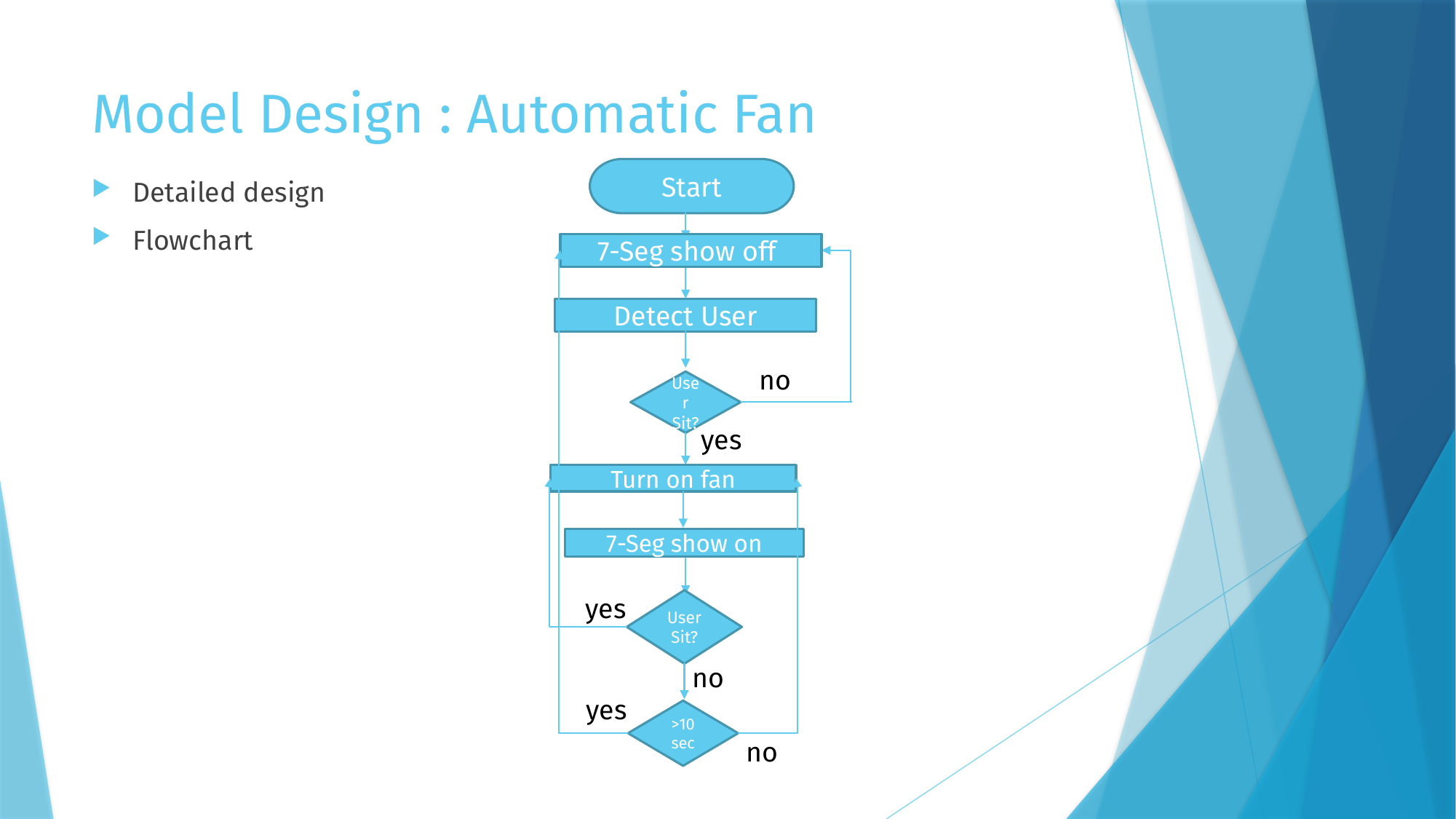

# Model Design : Automatic Fan
Start
Detailed design
Flowchart
7-Seg show off
Detect User
no
User
Sit?
yes
Turn on fan
7-Seg show on
yes
User Sit?
no
yes
>10 sec
no